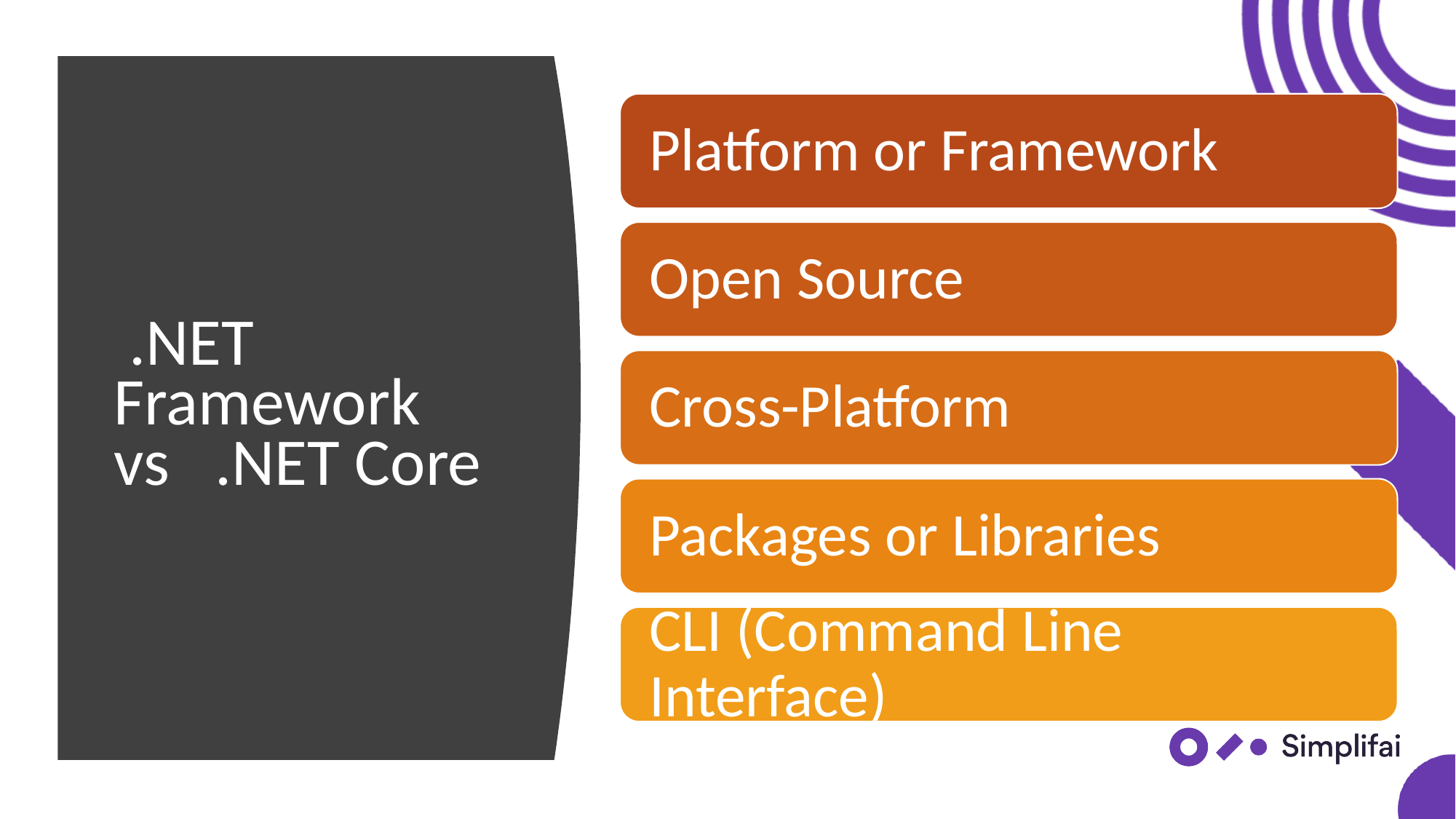

Platform or Framework
Open Source
Cross-Platform
Packages or Libraries
CLI (Command Line Interface)

# .NET Framework   vs   .NET Core